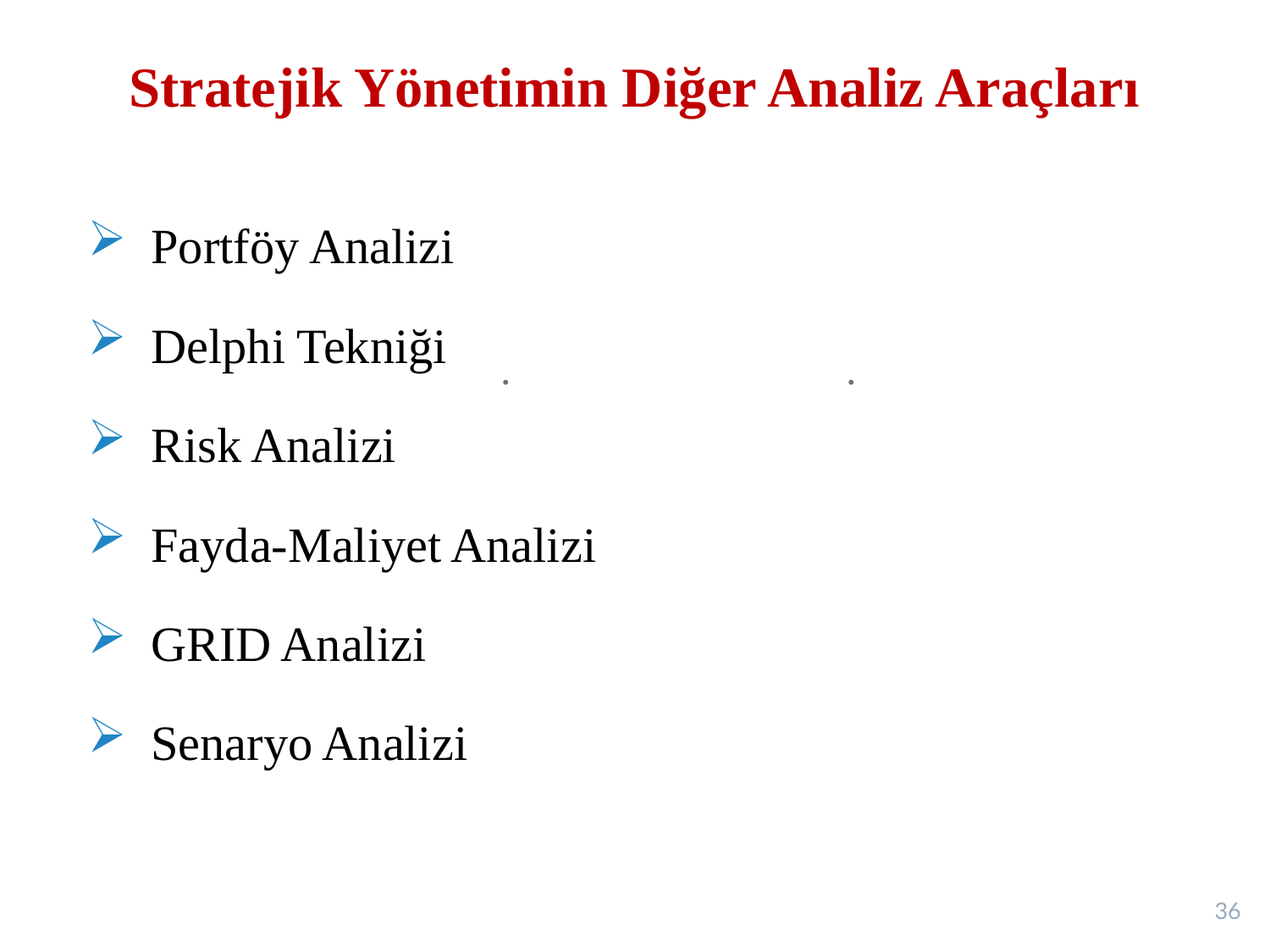

# Stratejik Yönetimin Diğer Analiz Araçları
Portföy Analizi
Delphi Tekniği
Risk Analizi
Fayda-Maliyet Analizi
GRID Analizi
Senaryo Analizi
.
.

36